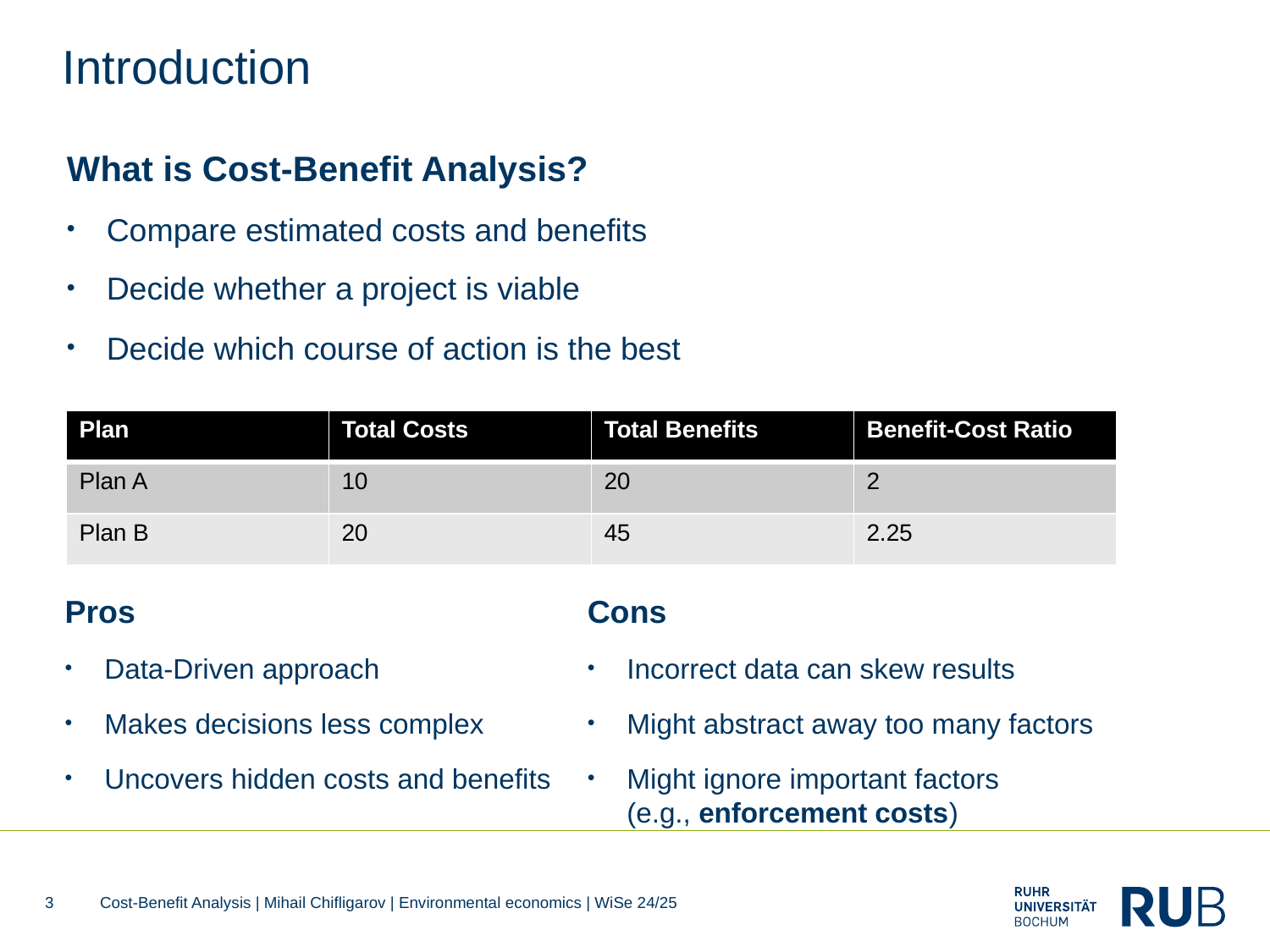

# Introduction
What is Cost-Benefit Analysis?
Compare estimated costs and benefits
Decide whether a project is viable
Decide which course of action is the best

| Plan | Total Costs | Total Benefits | Benefit-Cost Ratio |
| --- | --- | --- | --- |
| Plan A | 10 | 20 | 2 |
| Plan B | 20 | 45 | 2.25 |
Pros
Data-Driven approach
Makes decisions less complex
Uncovers hidden costs and benefits

Cons
Incorrect data can skew results
Might abstract away too many factors
Might ignore important factors
(e.g., enforcement costs)

3
Cost-Benefit Analysis | Mihail Chifligarov | Environmental economics | WiSe 24/25